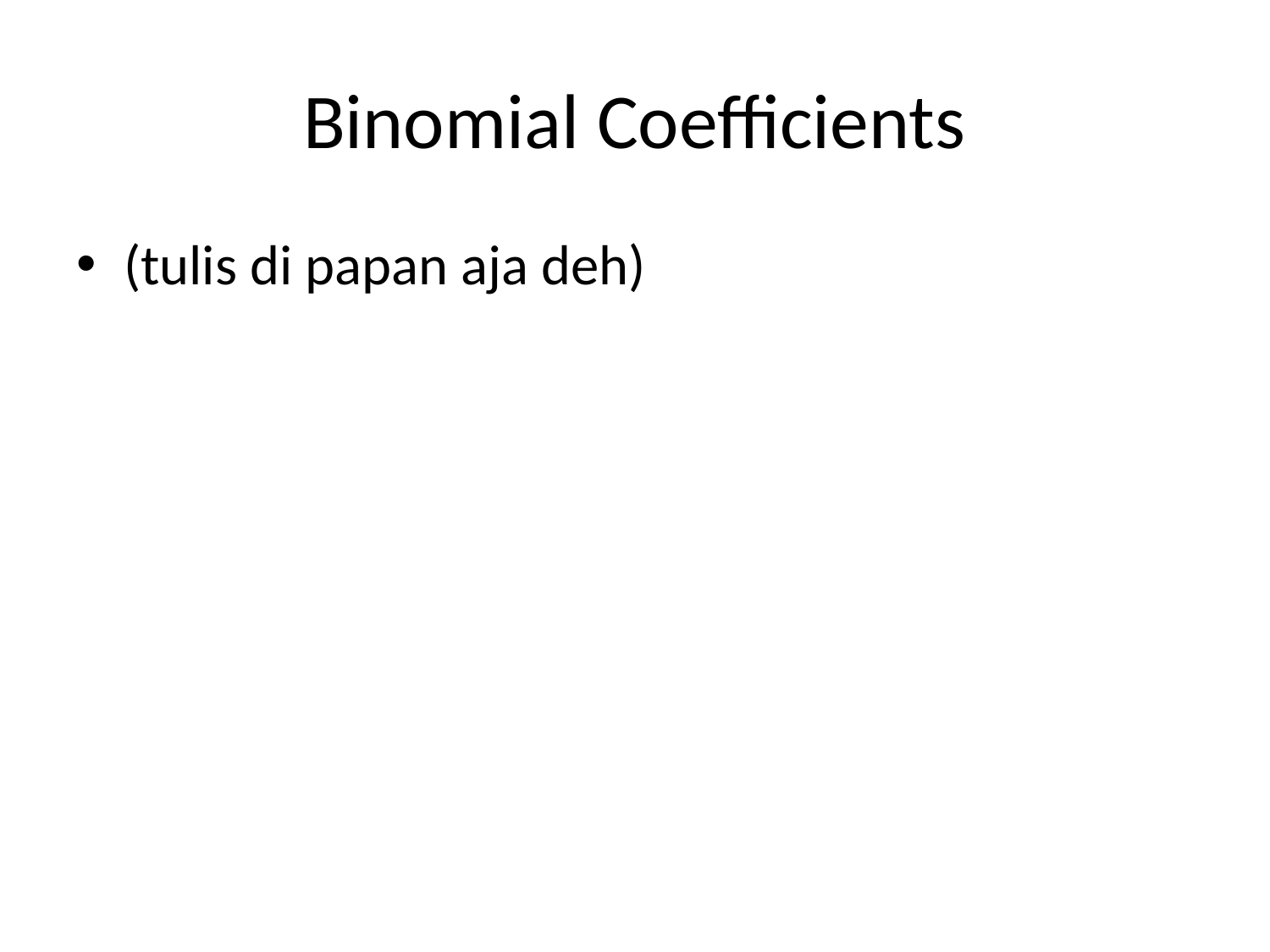

# Binomial Coefficients
(tulis di papan aja deh)